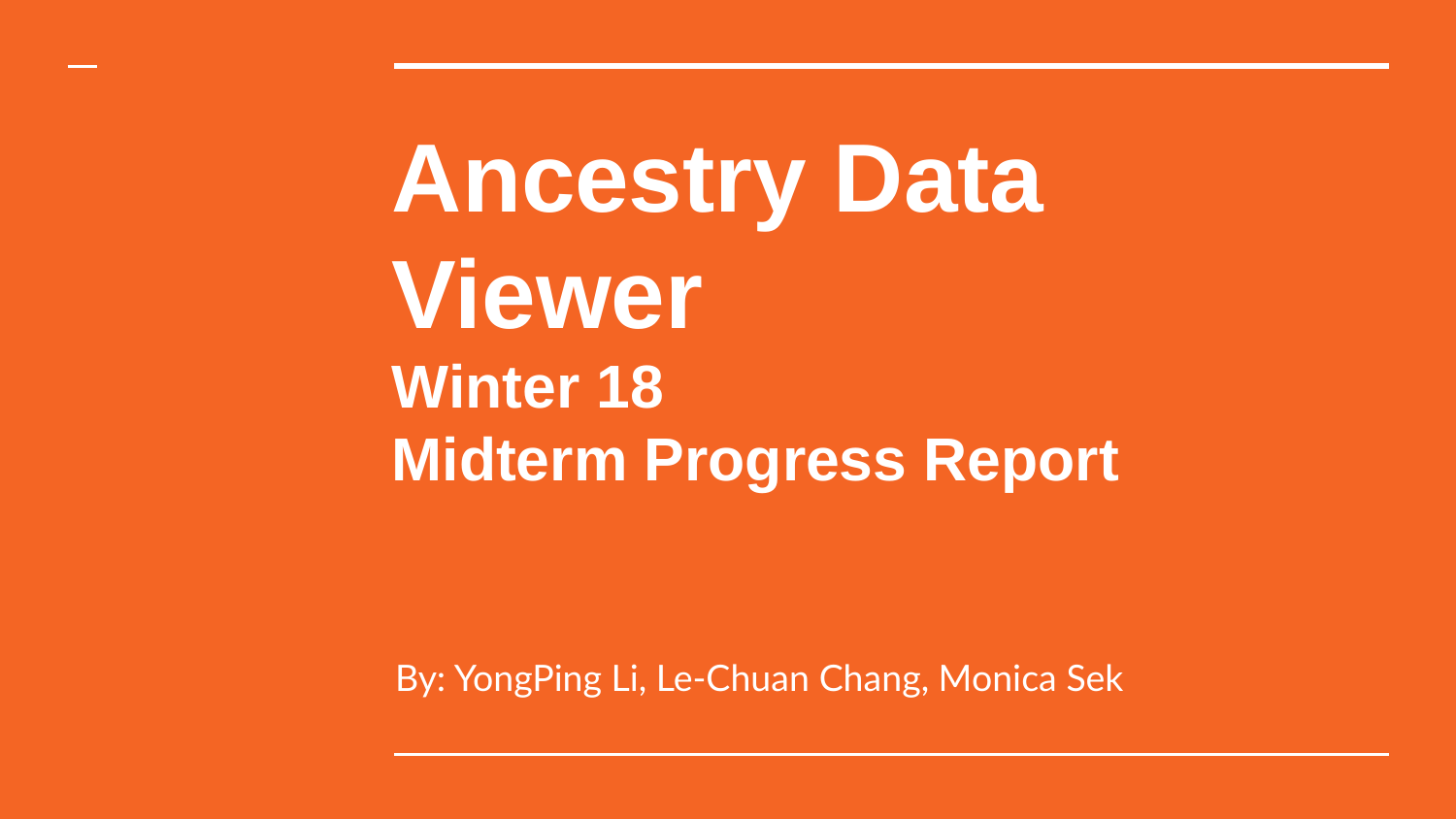

# Ancestry Data Viewer
Winter 18
Midterm Progress Report
By: YongPing Li, Le-Chuan Chang, Monica Sek